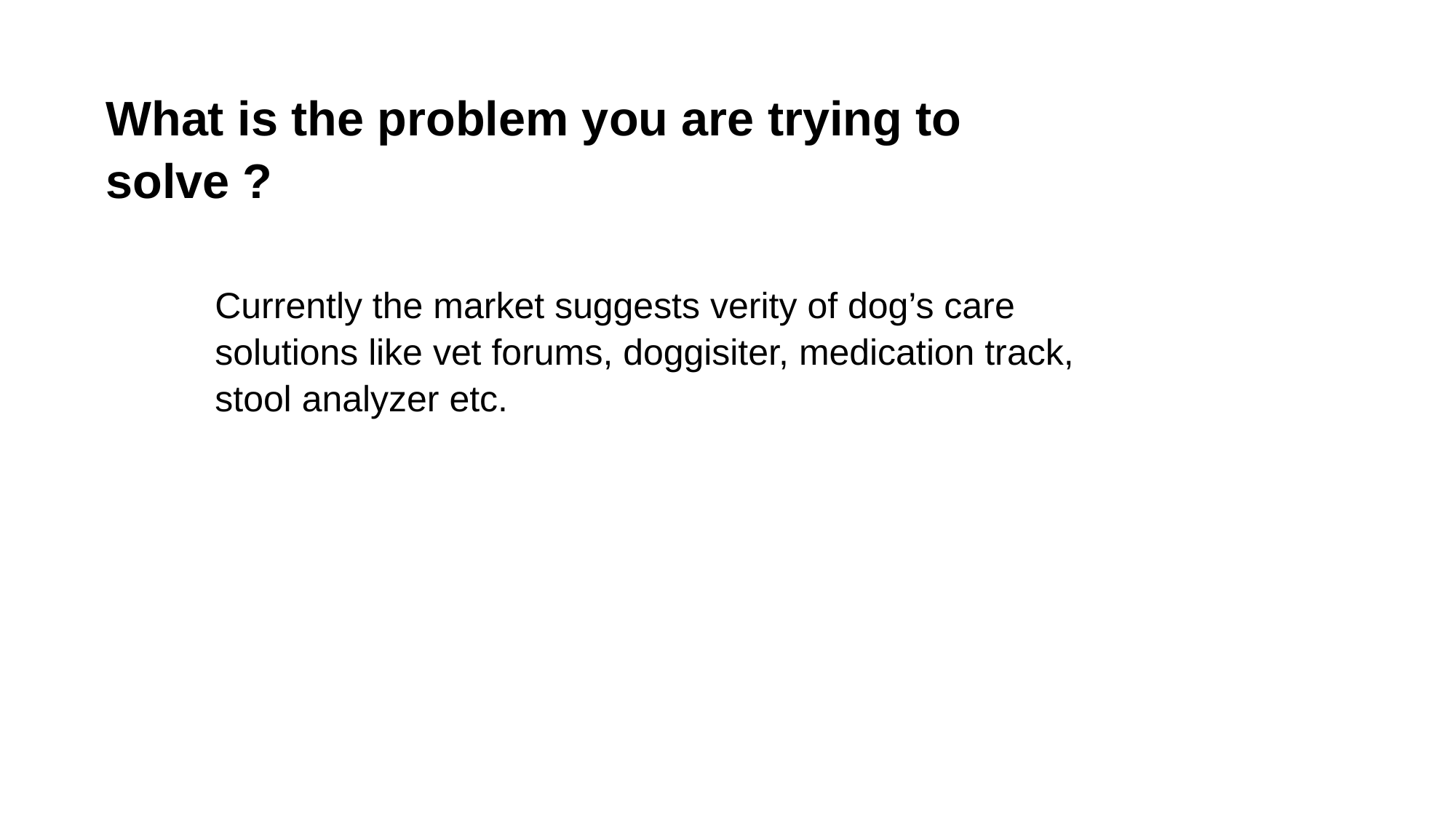

What is the problem you are trying to solve ?

		Currently the market suggests verity of dog’s care 			solutions like vet forums, doggisiter, medication track, 			stool analyzer etc.